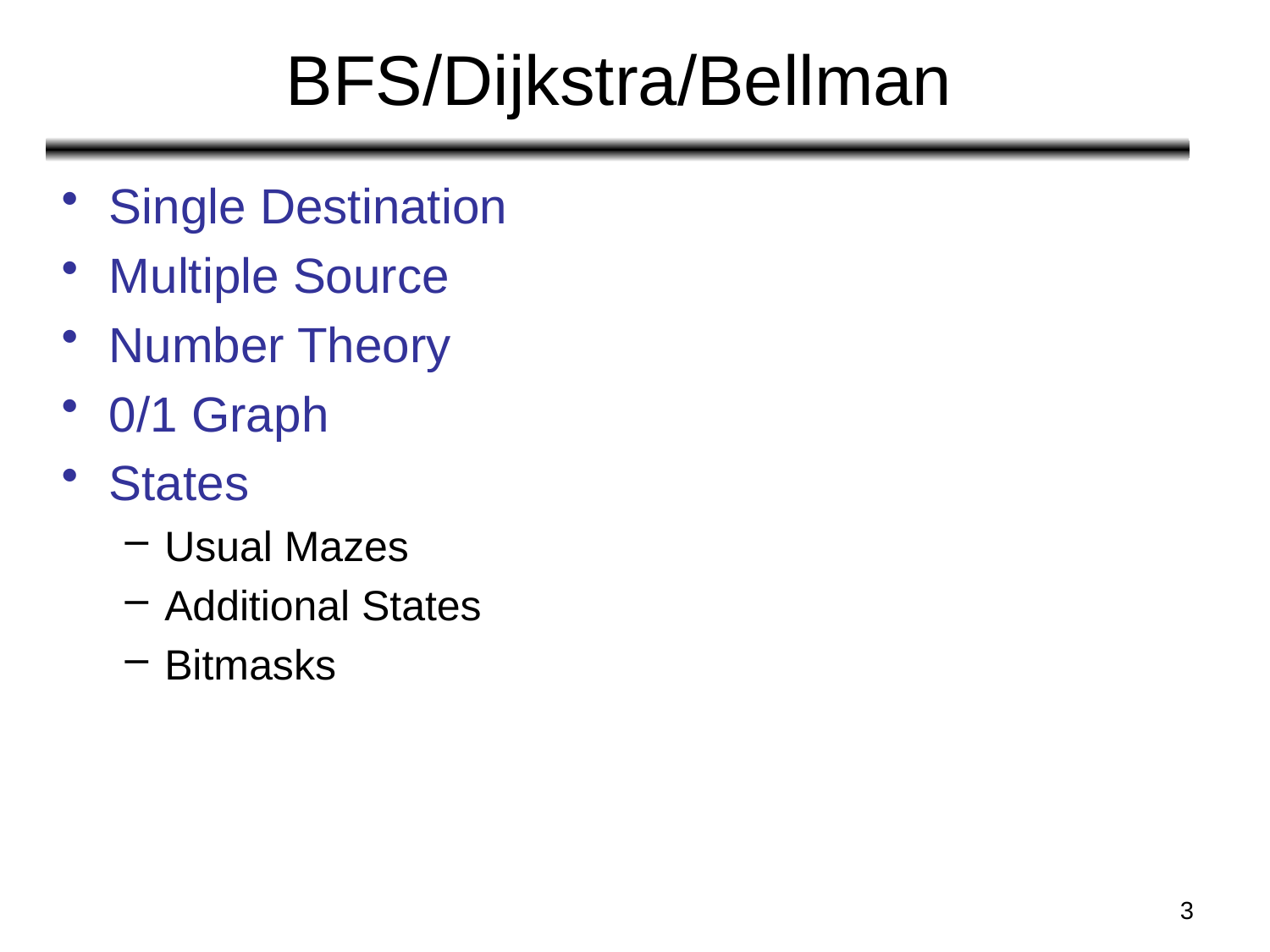

# BFS/Dijkstra/Bellman
Single Destination
Multiple Source
Number Theory
0/1 Graph
States
Usual Mazes
Additional States
Bitmasks
3